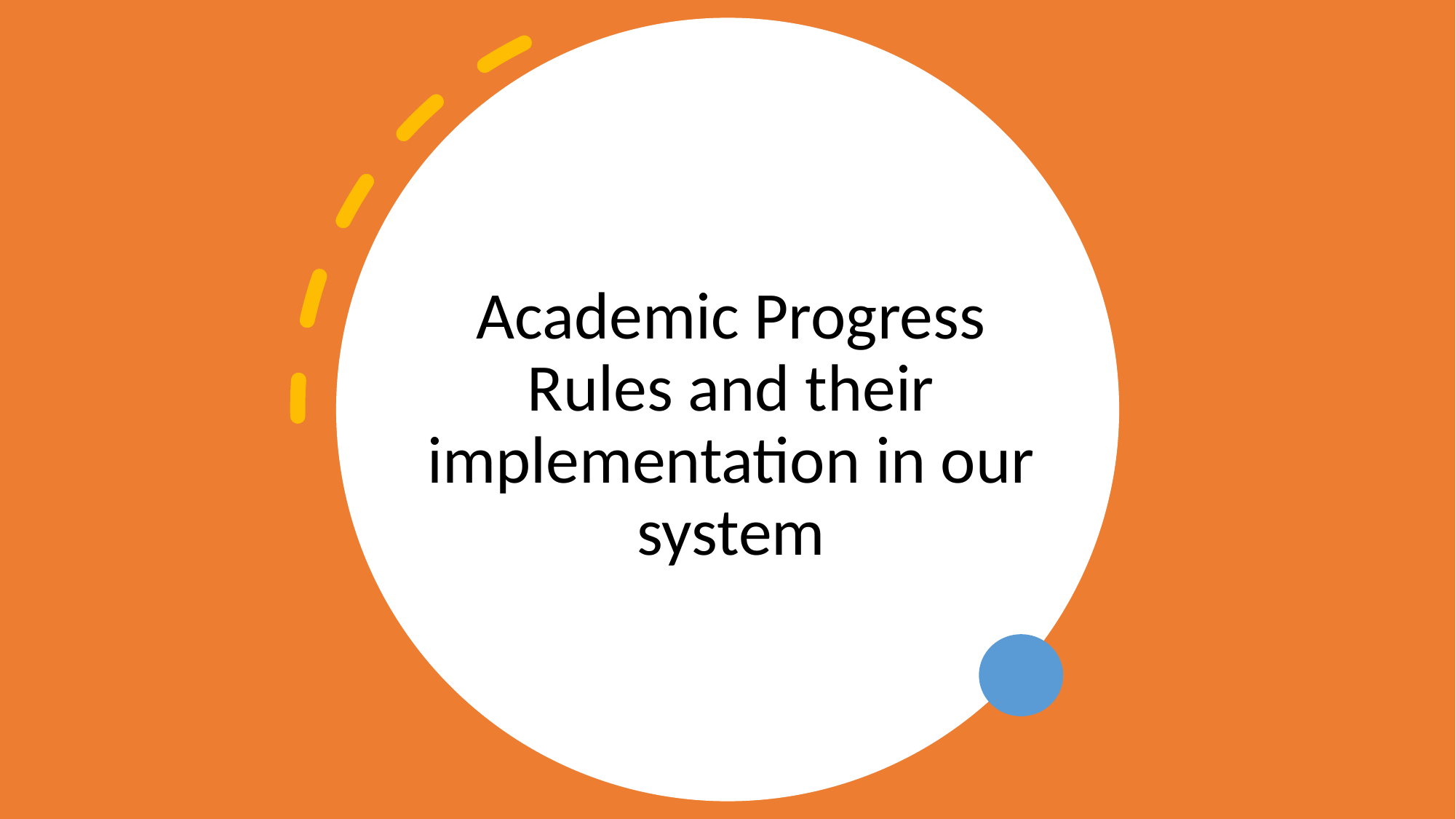

Academic Progress Rules and their implementation in our system